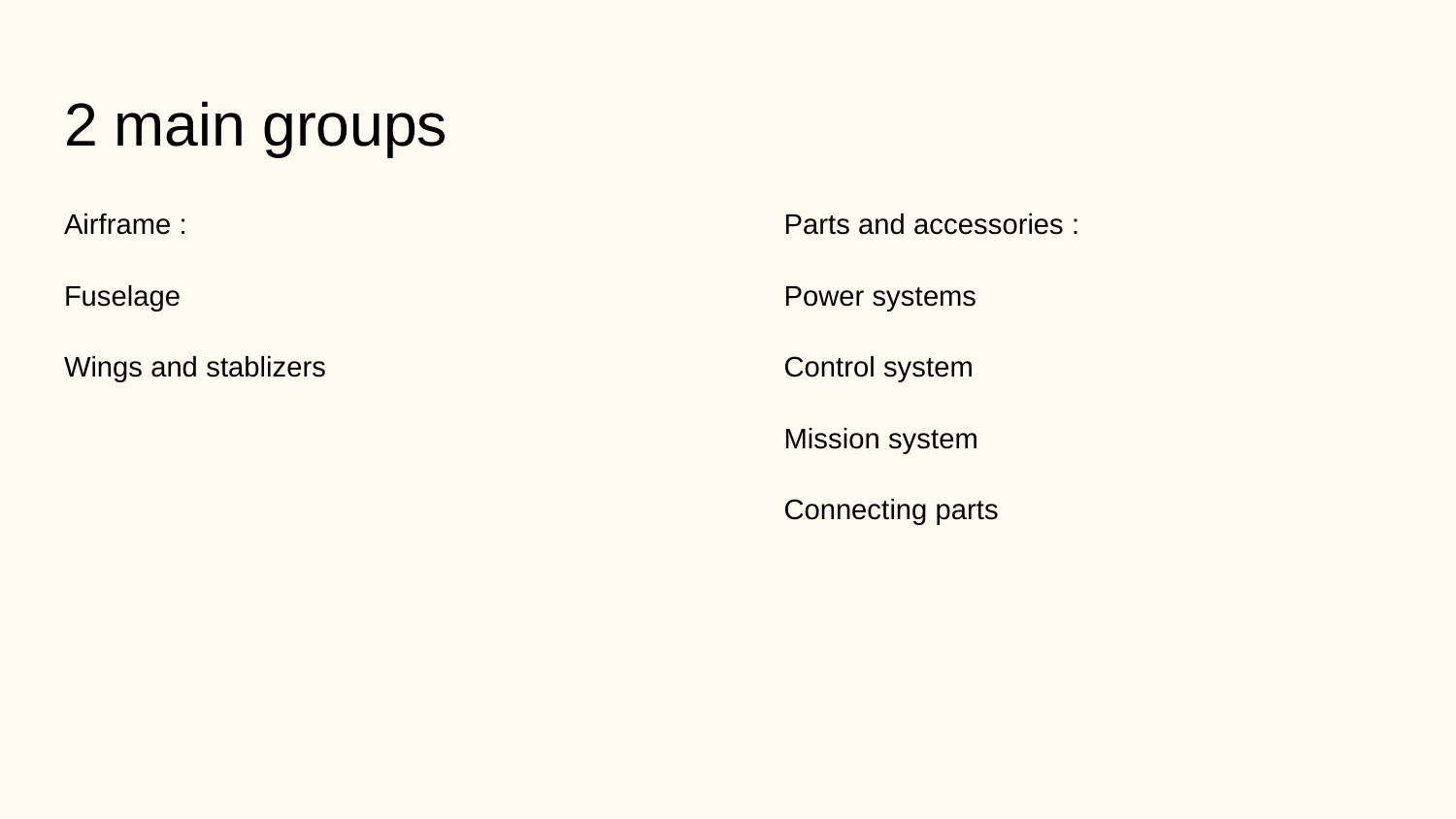

# 2 main groups
Airframe :
Fuselage
Wings and stablizers

Parts and accessories :
Power systems
Control system
Mission system
Connecting parts